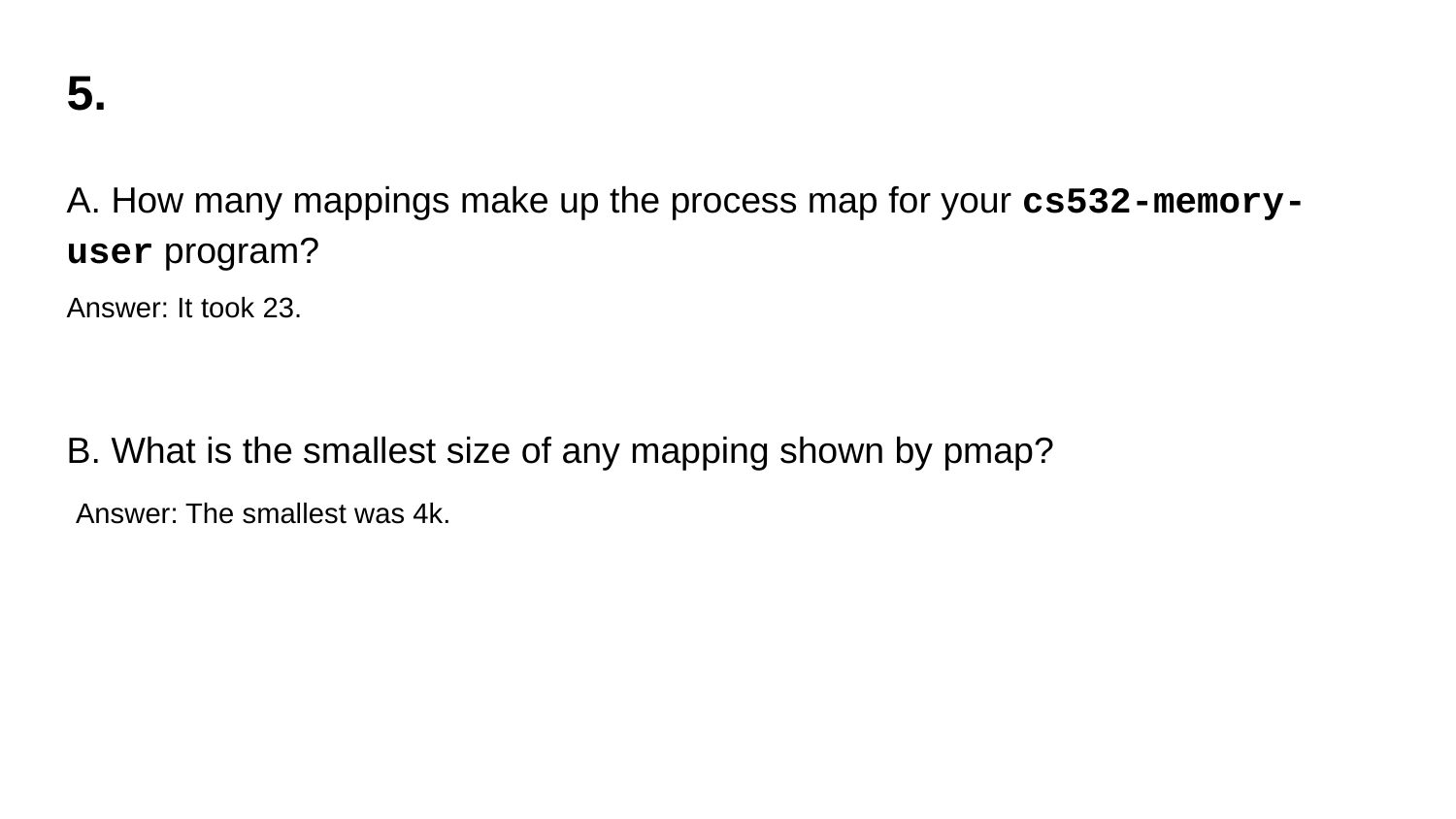

5.

A. How many mappings make up the process map for your cs532-memory-user program?

B. What is the smallest size of any mapping shown by pmap?

Answer: It took 23.
Answer: The smallest was 4k.